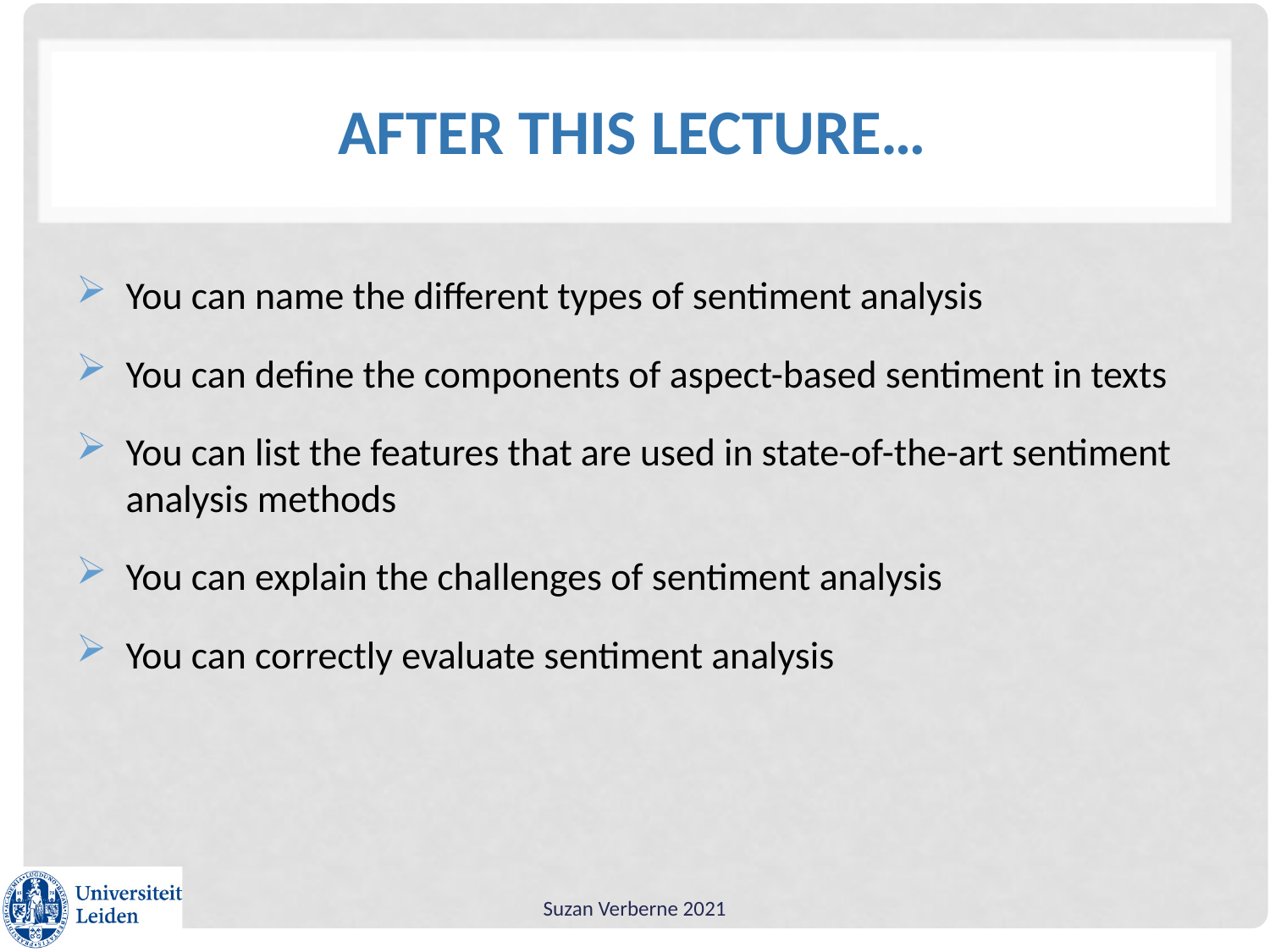

# After this lecture…
You can name the different types of sentiment analysis
You can define the components of aspect-based sentiment in texts
You can list the features that are used in state-of-the-art sentiment analysis methods
You can explain the challenges of sentiment analysis
You can correctly evaluate sentiment analysis

Suzan Verberne 2021